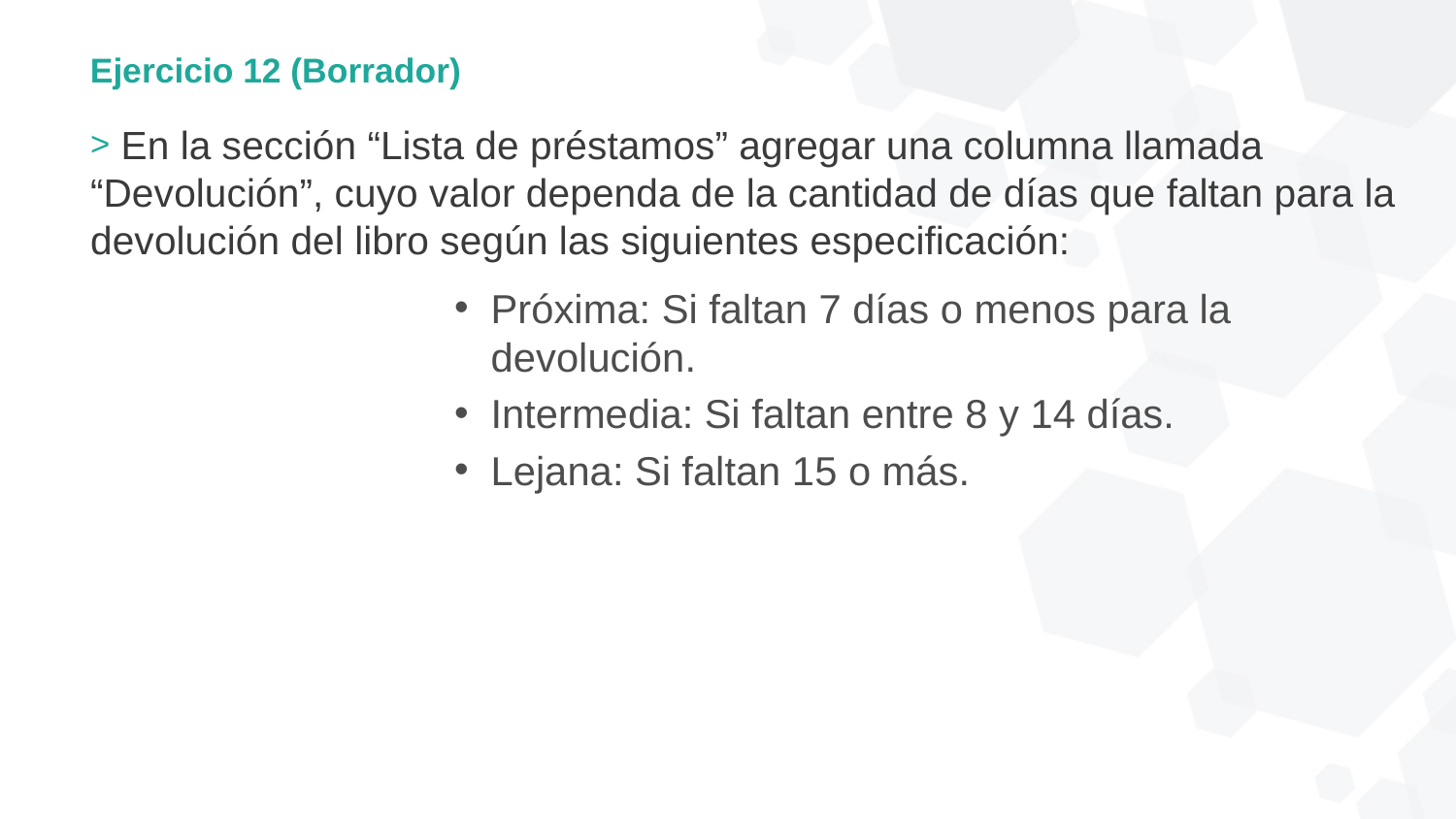

# Ejercicio 12 (Borrador)
 En la sección “Lista de préstamos” agregar una columna llamada “Devolución”, cuyo valor dependa de la cantidad de días que faltan para la devolución del libro según las siguientes especificación:
Próxima: Si faltan 7 días o menos para la devolución.
Intermedia: Si faltan entre 8 y 14 días.
Lejana: Si faltan 15 o más.